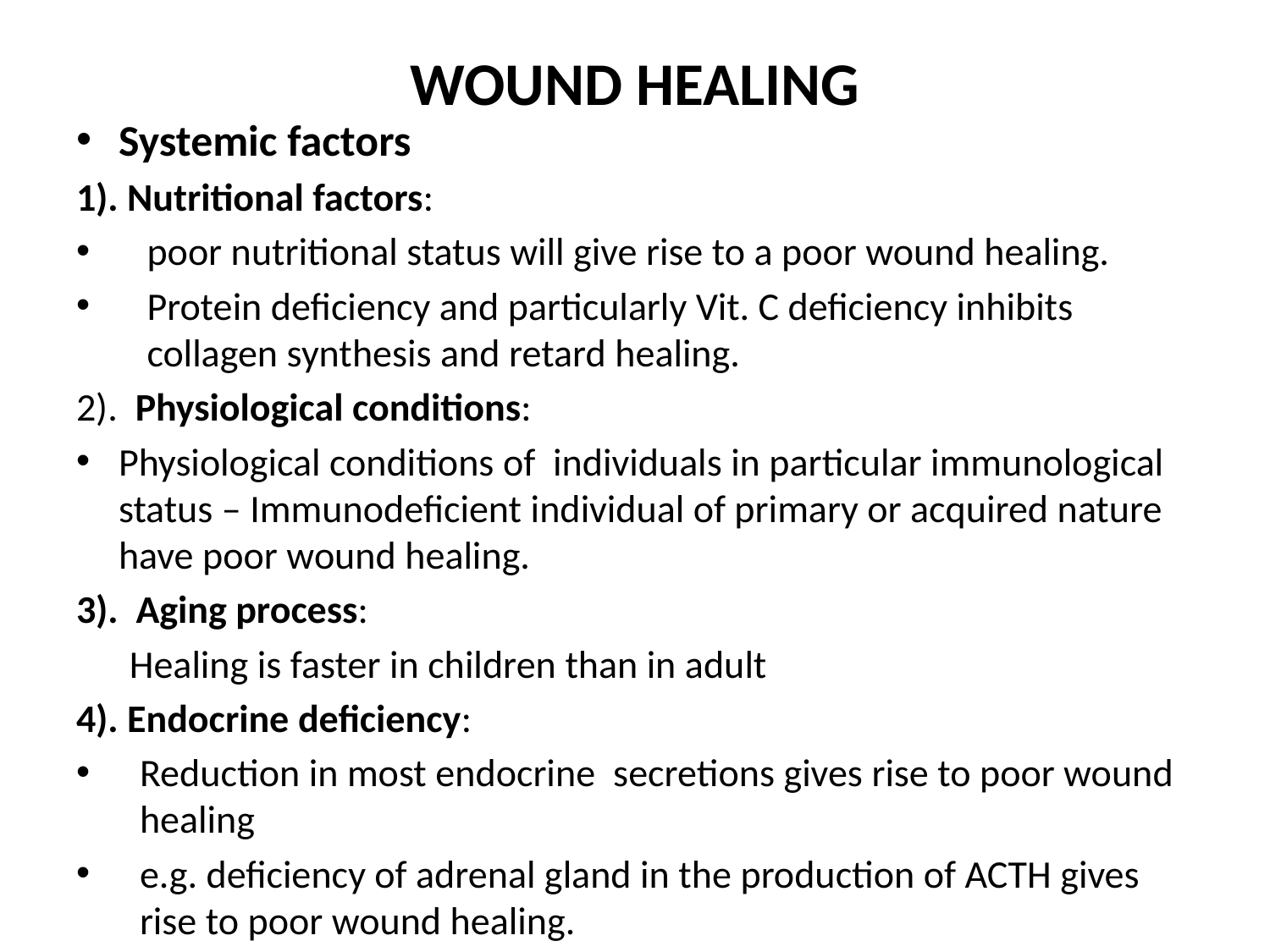

# WOUND HEALING
Systemic factors
1). Nutritional factors:
poor nutritional status will give rise to a poor wound healing.
Protein deficiency and particularly Vit. C deficiency inhibits collagen synthesis and retard healing.
2).  Physiological conditions:
Physiological conditions of  individuals in particular immunological status – Immunodeficient individual of primary or acquired nature  have poor wound healing.
3).  Aging process:
      Healing is faster in children than in adult
4). Endocrine deficiency:
Reduction in most endocrine  secretions gives rise to poor wound healing
e.g. deficiency of adrenal gland in the production of ACTH gives rise to poor wound healing.